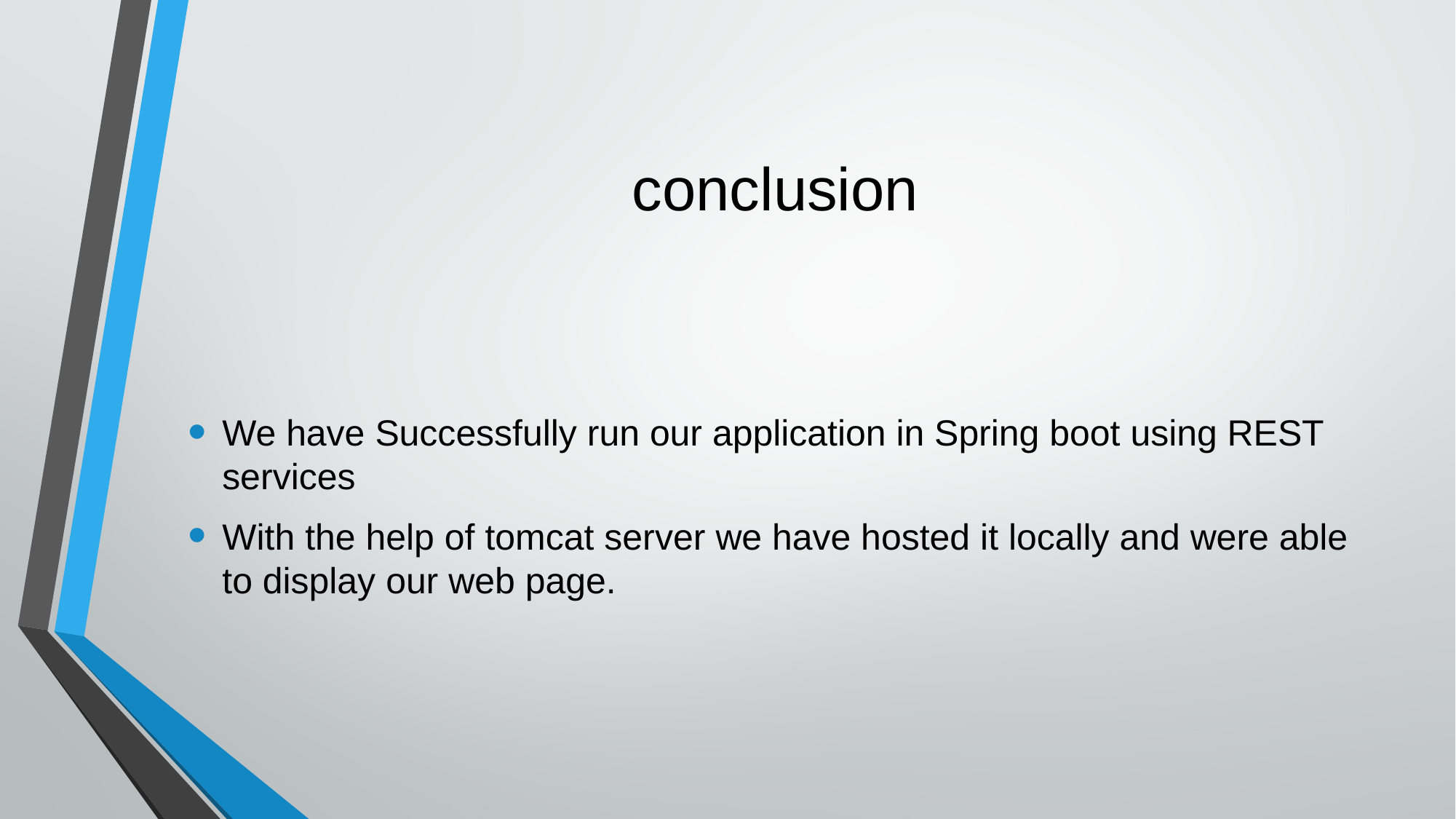

# conclusion
We have Successfully run our application in Spring boot using REST services
With the help of tomcat server we have hosted it locally and were able to display our web page.